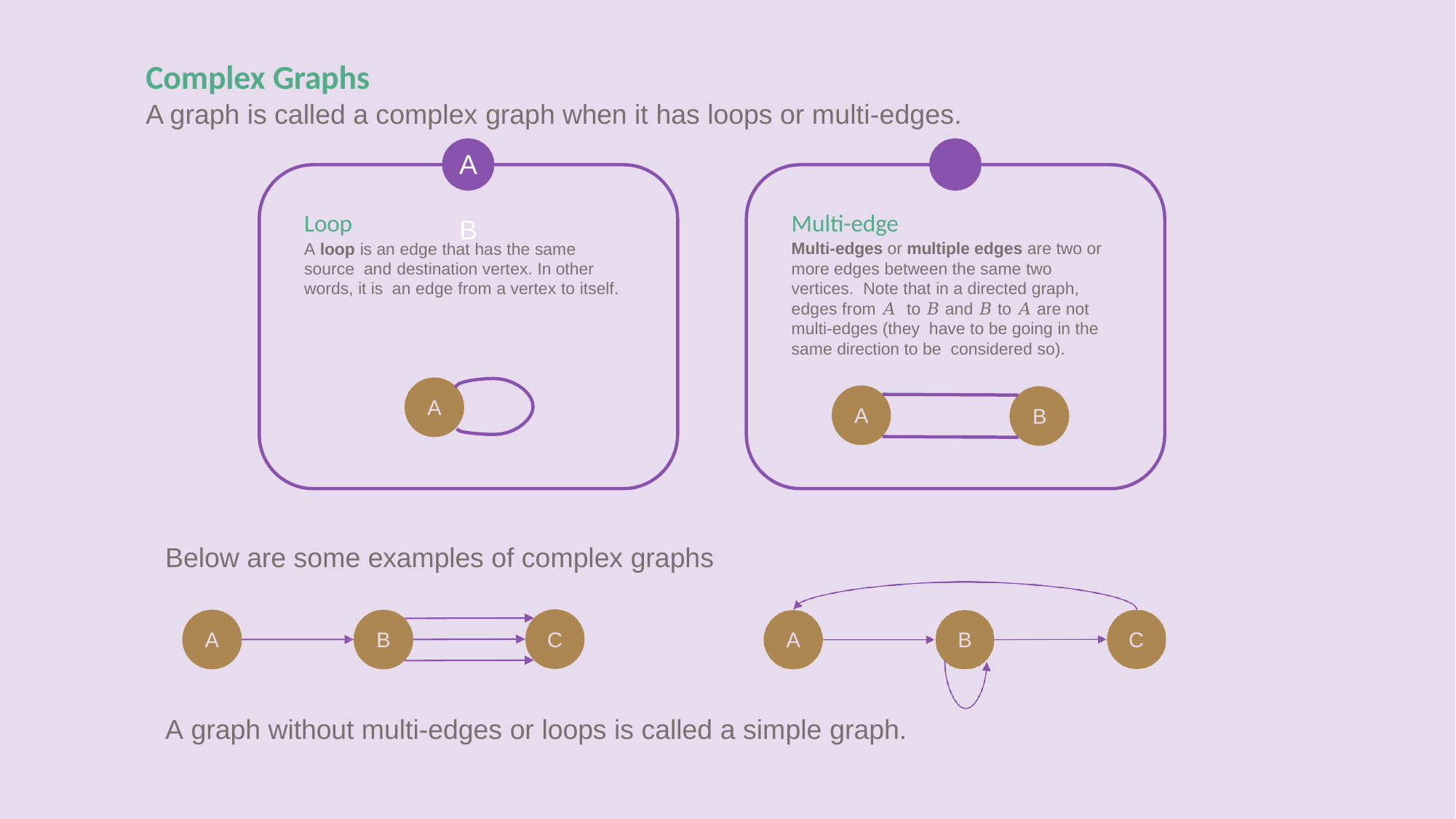

# Complex Graphs
A graph is called a complex graph when it has loops or multi-edges.
A	B

Multi-edge
Multi-edges or multiple edges are two or  more edges between the same two vertices.  Note that in a directed graph, edges from 𝐴  to 𝐵 and 𝐵 to 𝐴 are not multi-edges (they  have to be going in the same direction to be  considered so).
Loop
A loop is an edge that has the same source  and destination vertex. In other words, it is  an edge from a vertex to itself.

A

A
B

Below are some examples of complex graphs

C
C
A
B
A
B

A graph without multi-edges or loops is called a simple graph.